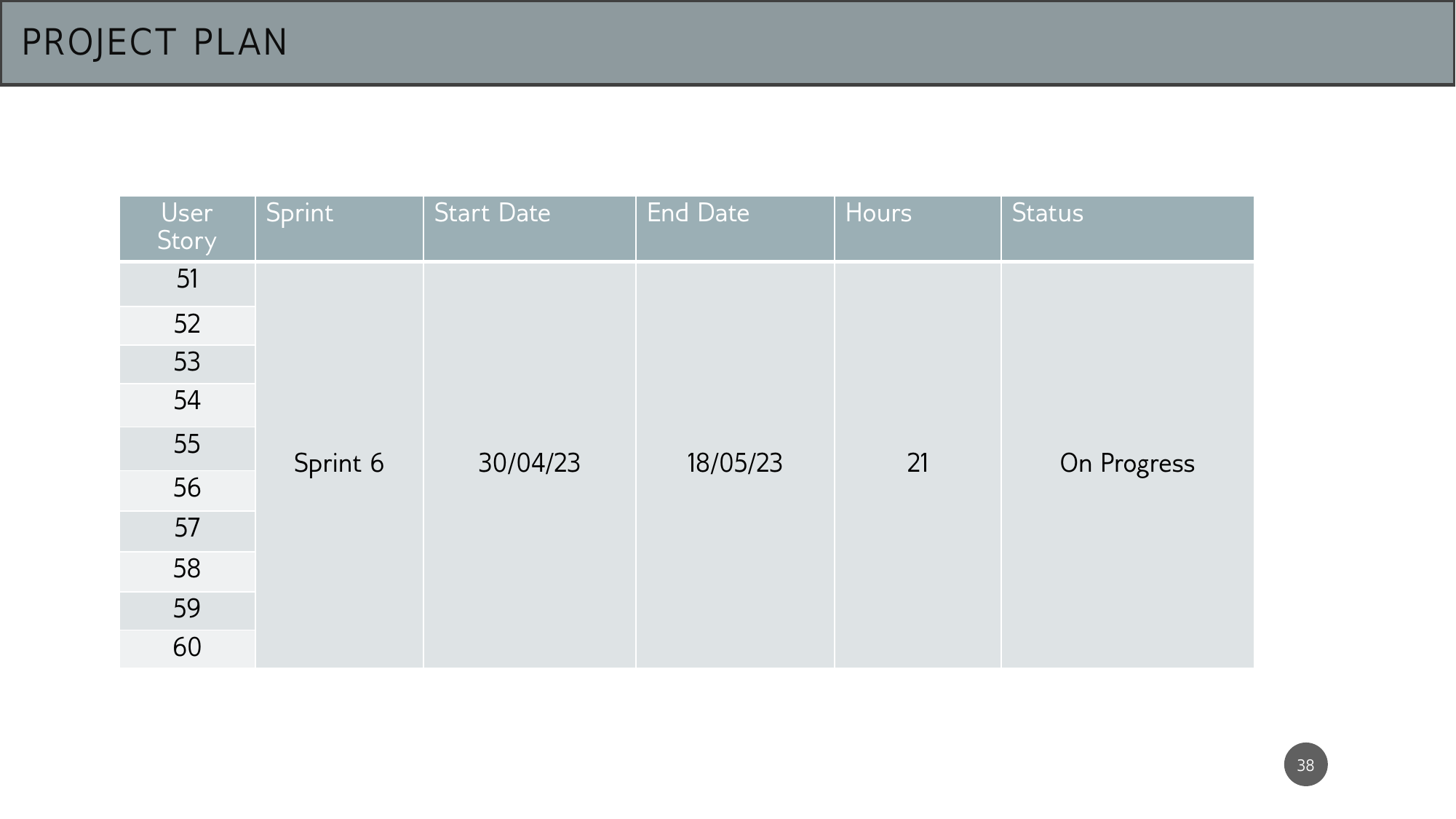

# PROJECT PLAN
| User Story | Sprint | Start Date | End Date | Hours | Status |
| --- | --- | --- | --- | --- | --- |
| 51 | Sprint 6 | 30/04/23 | 18/05/23 | 21 | On Progress |
| 52 |  |  |  |  |  |
| 53 |  |  |  |  |  |
| 54 |  |  |  |  |  |
| 55 |  |  |  |  |  |
| 56 |  |  |  |  |  |
| 57 |  |  |  |  |  |
| 58 |  |  |  |  |  |
| 59 |  |  |  |  |  |
| 60 |  |  |  |  |  |
38